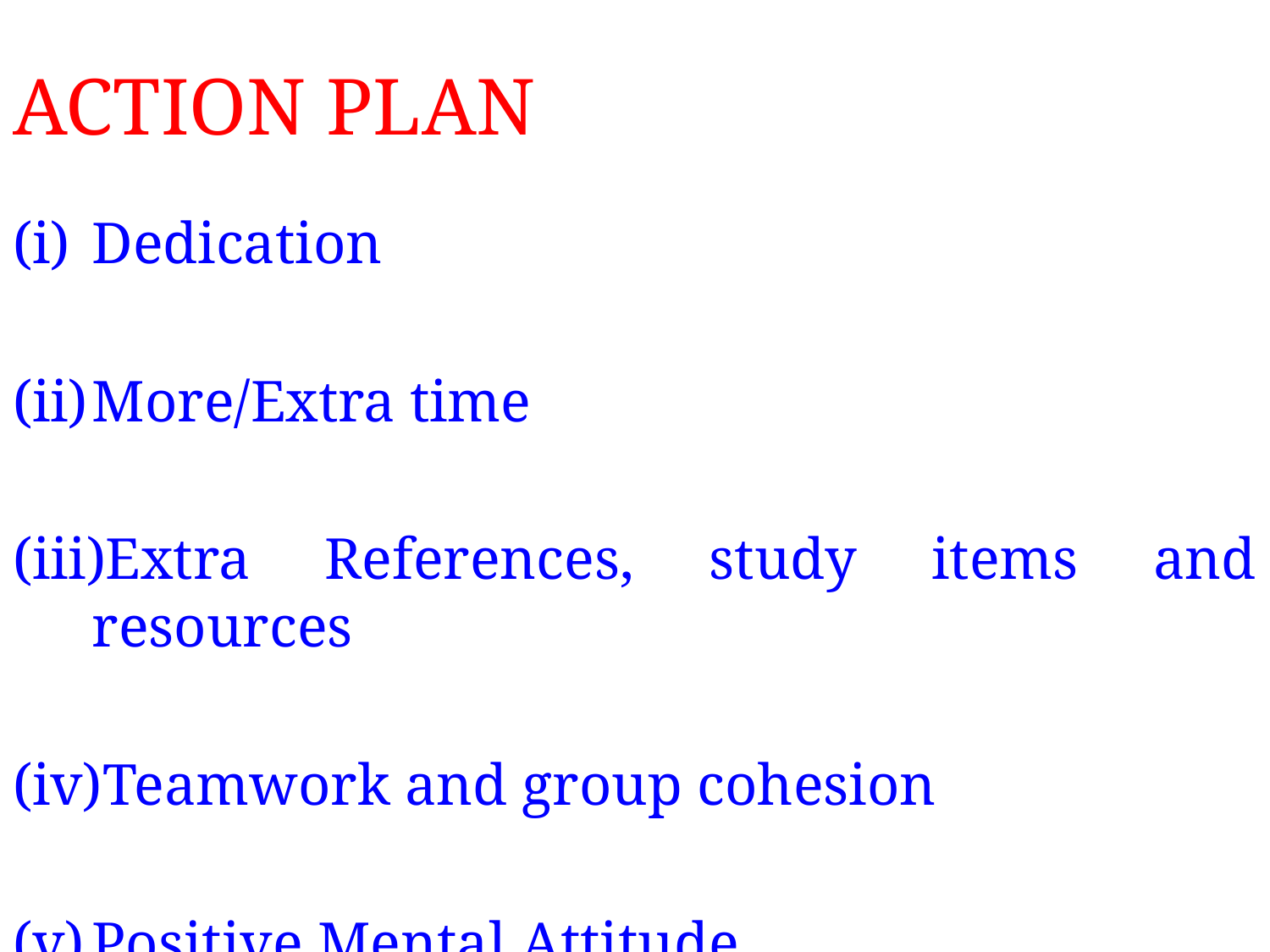

# ACTION PLAN
Dedication

More/Extra time

Extra References, study items and resources

Teamwork and group cohesion

Positive Mental Attitude